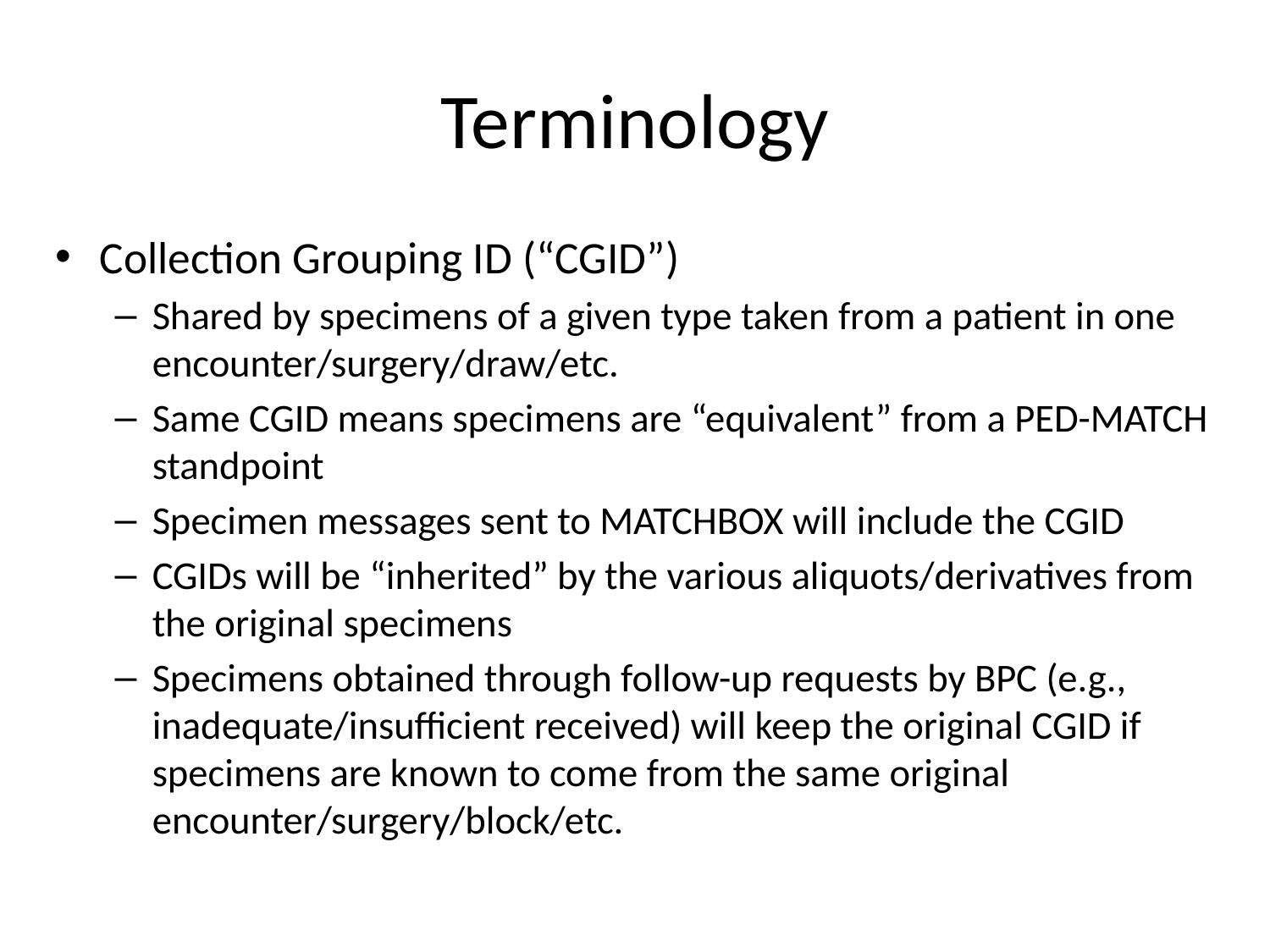

# Terminology
Collection Grouping ID (“CGID”)
Shared by specimens of a given type taken from a patient in one encounter/surgery/draw/etc.
Same CGID means specimens are “equivalent” from a PED-MATCH standpoint
Specimen messages sent to MATCHBOX will include the CGID
CGIDs will be “inherited” by the various aliquots/derivatives from the original specimens
Specimens obtained through follow-up requests by BPC (e.g., inadequate/insufficient received) will keep the original CGID if specimens are known to come from the same original encounter/surgery/block/etc.